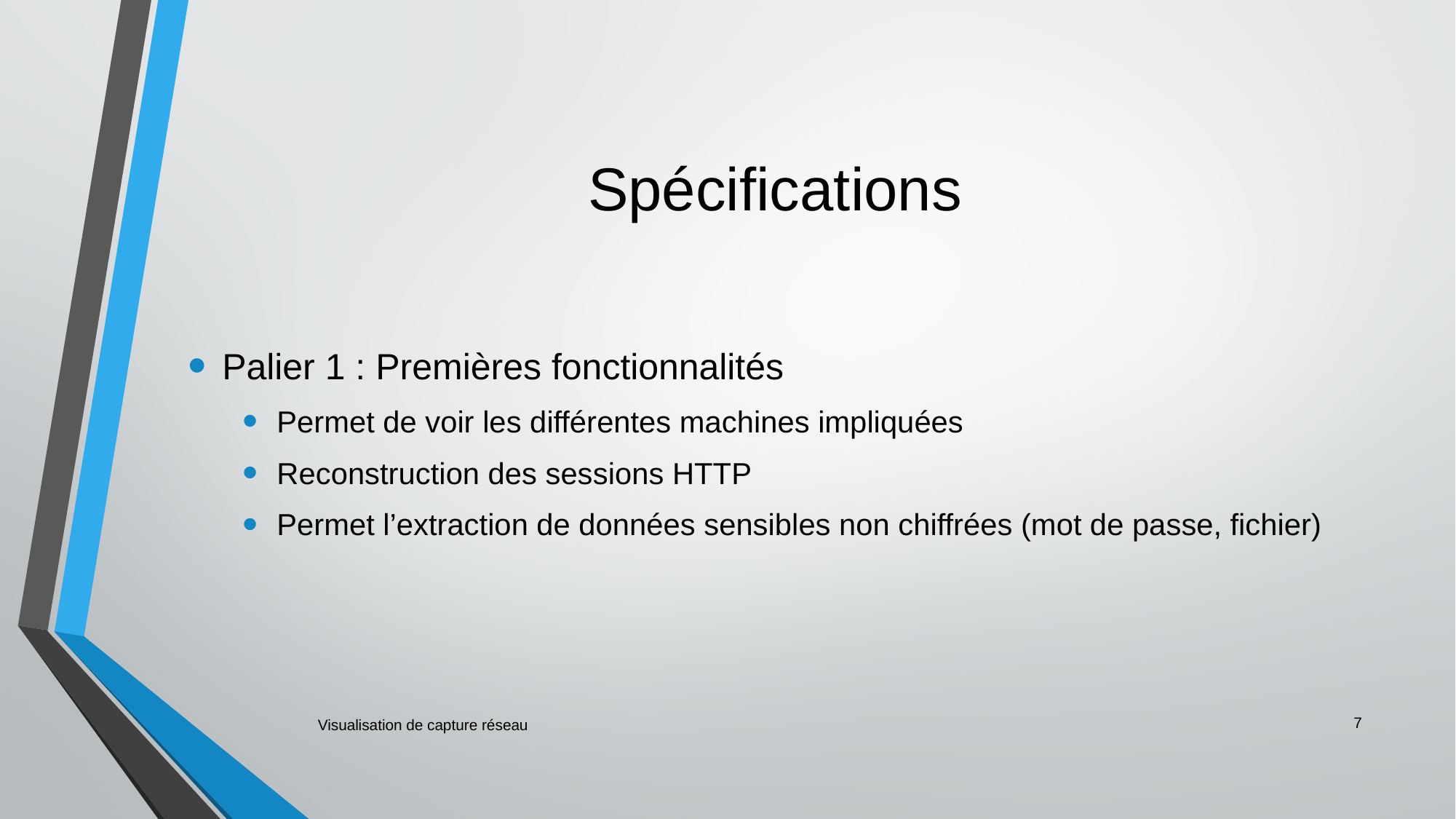

# Spécifications
Palier 1 : Premières fonctionnalités
Permet de voir les différentes machines impliquées
Reconstruction des sessions HTTP
Permet l’extraction de données sensibles non chiffrées (mot de passe, fichier)

7
Visualisation de capture réseau